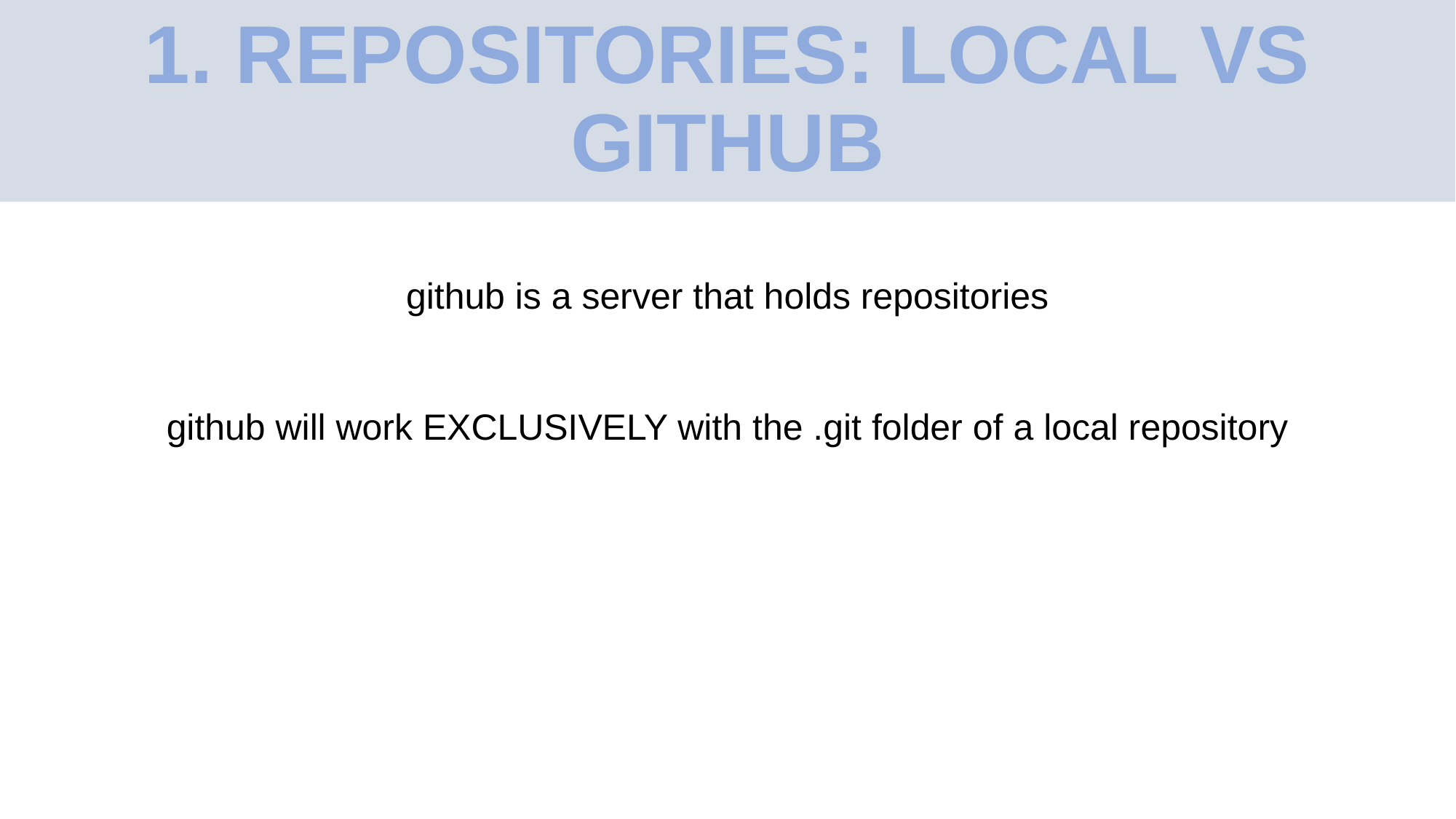

# 1. REPOSITORIES: LOCAL VS GITHUB

github is a server that holds repositories

github will work EXCLUSIVELY with the .git folder of a local repository